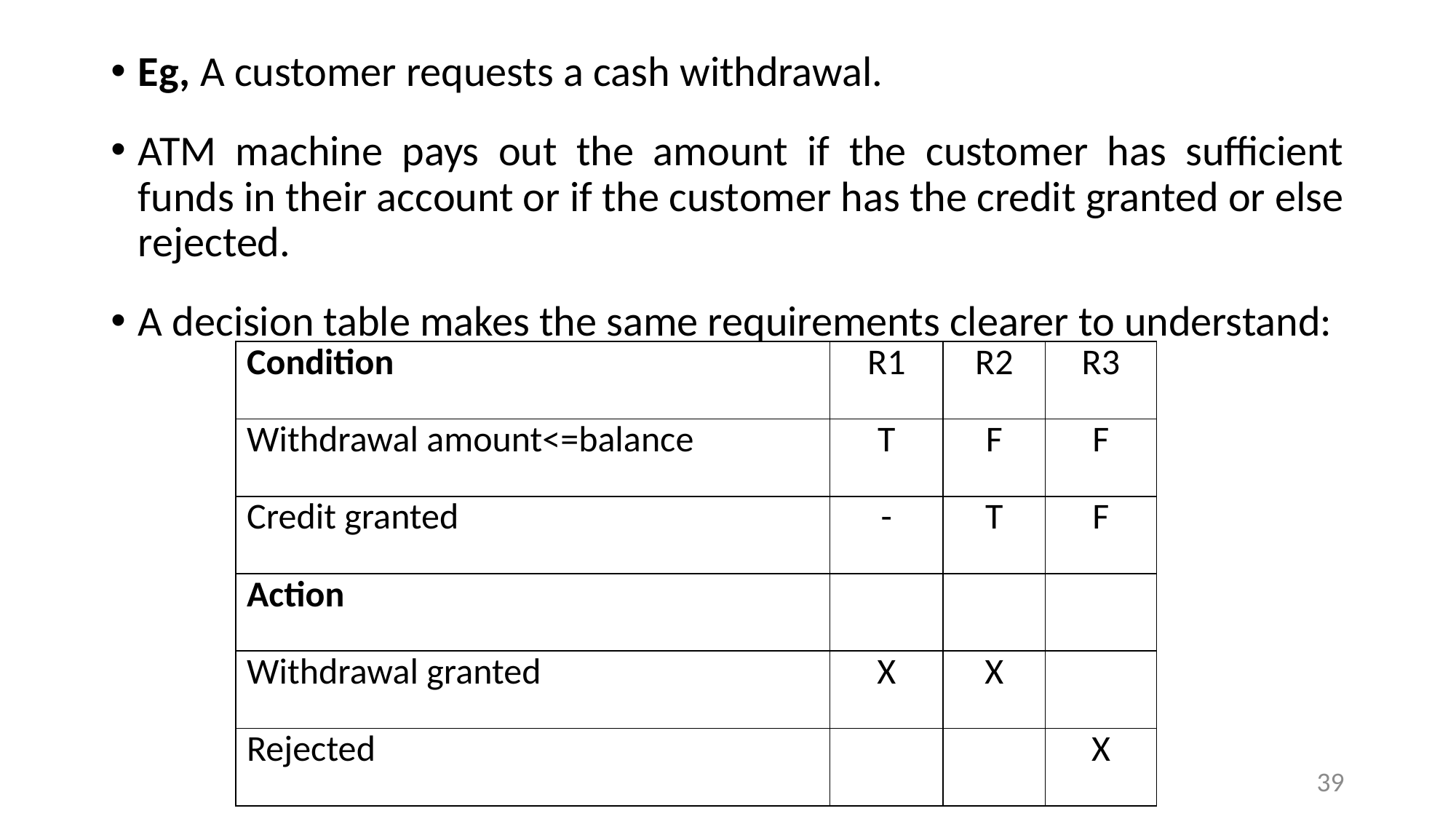

Eg, A customer requests a cash withdrawal.
ATM machine pays out the amount if the customer has sufficient funds in their account or if the customer has the credit granted or else rejected.
A decision table makes the same requirements clearer to understand:

| Condition | R1 | R2 | R3 |
| --- | --- | --- | --- |
| Withdrawal amount<=balance | T | F | F |
| Credit granted | - | T | F |
| Action |  |  |  |
| Withdrawal granted | X | X |  |
| Rejected |  |  | X |
39